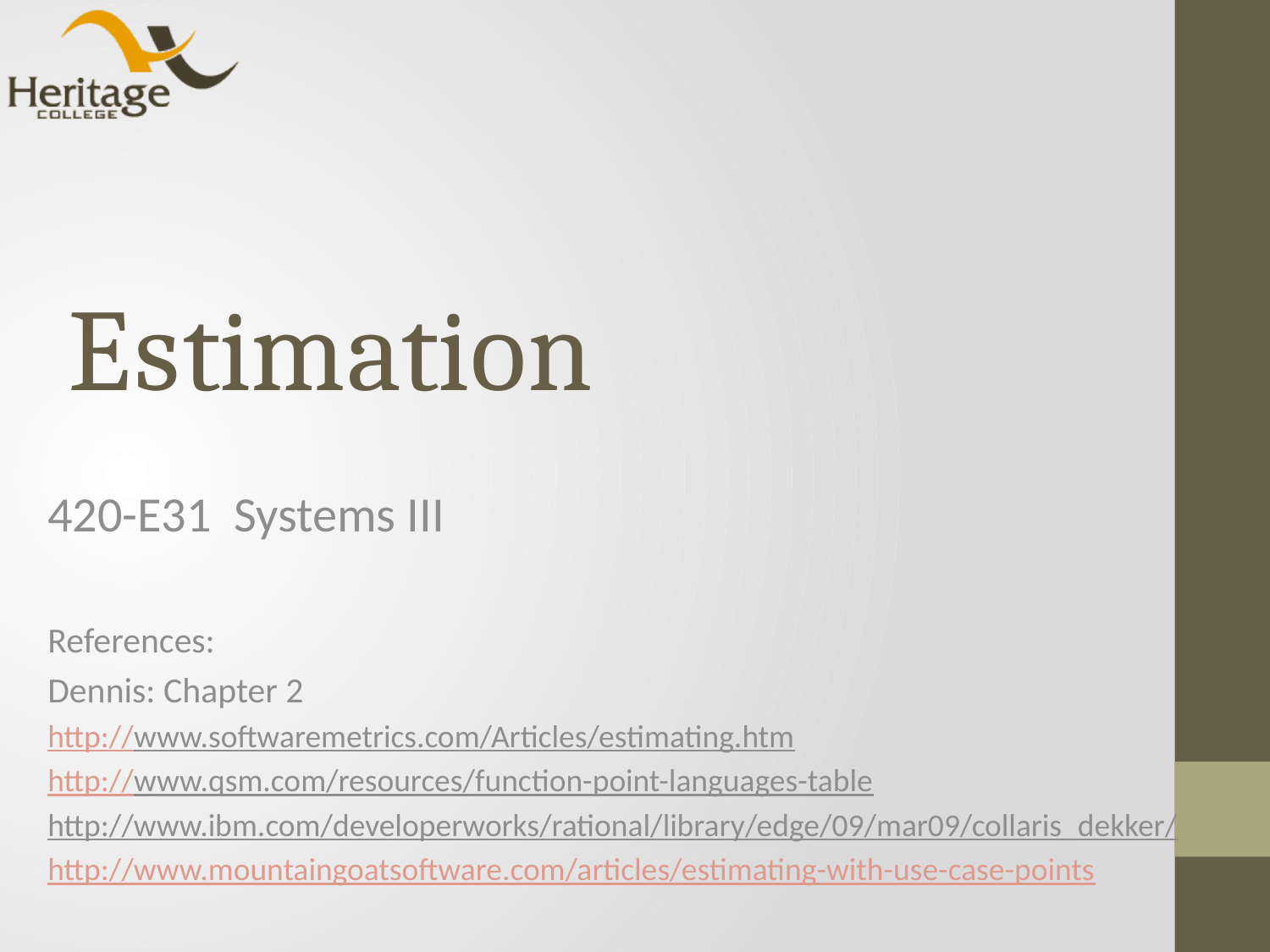

# Estimation
420-E31  Systems III

References:
Dennis: Chapter 2
http://www.softwaremetrics.com/Articles/estimating.htm
http://www.qsm.com/resources/function-point-languages-table
http://www.ibm.com/developerworks/rational/library/edge/09/mar09/collaris_dekker/
http://www.mountaingoatsoftware.com/articles/estimating-with-use-case-points